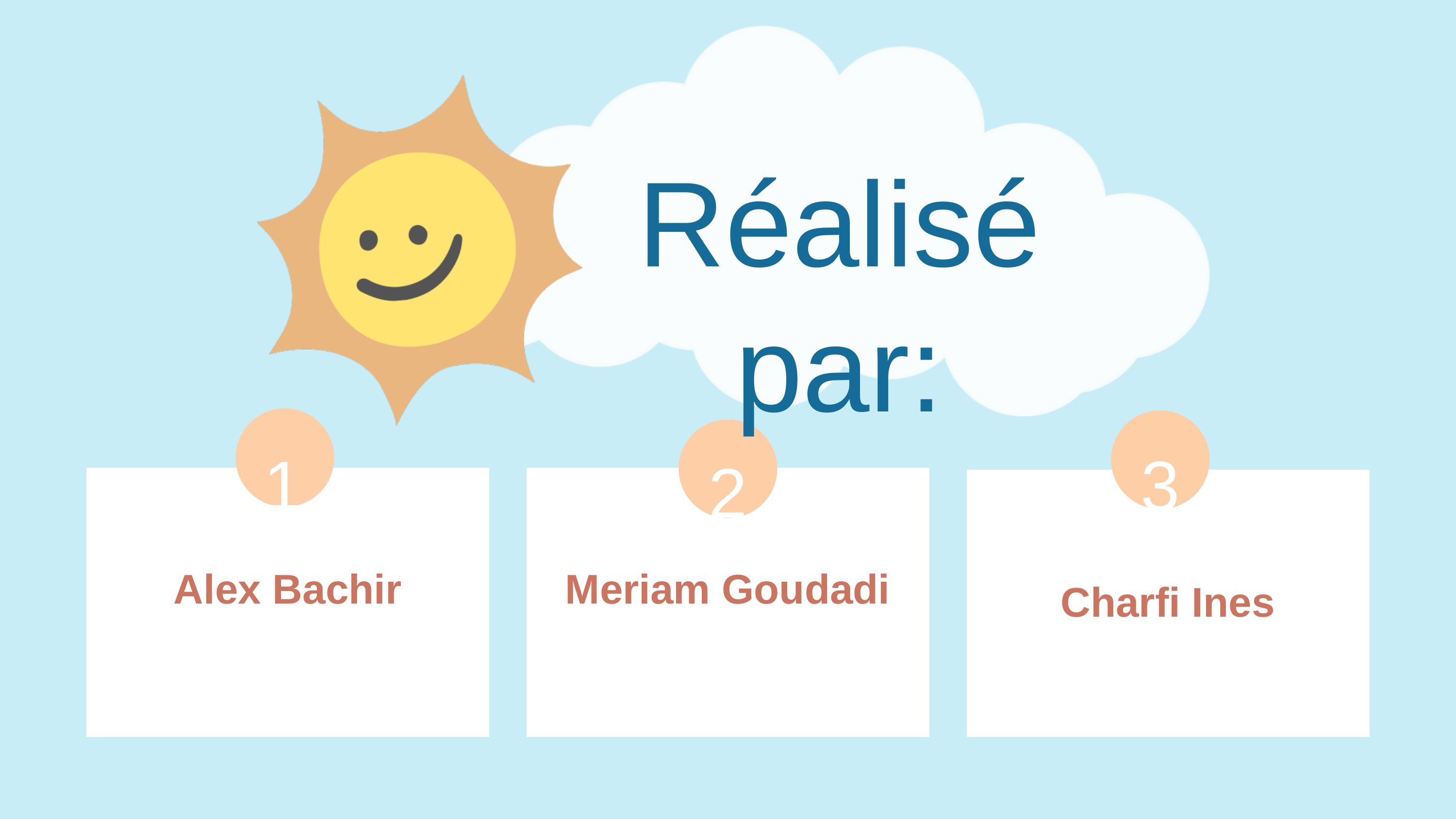

Réalisé par:
1
3
2

Alex Bachir
Meriam Goudadi
Charfi Ines